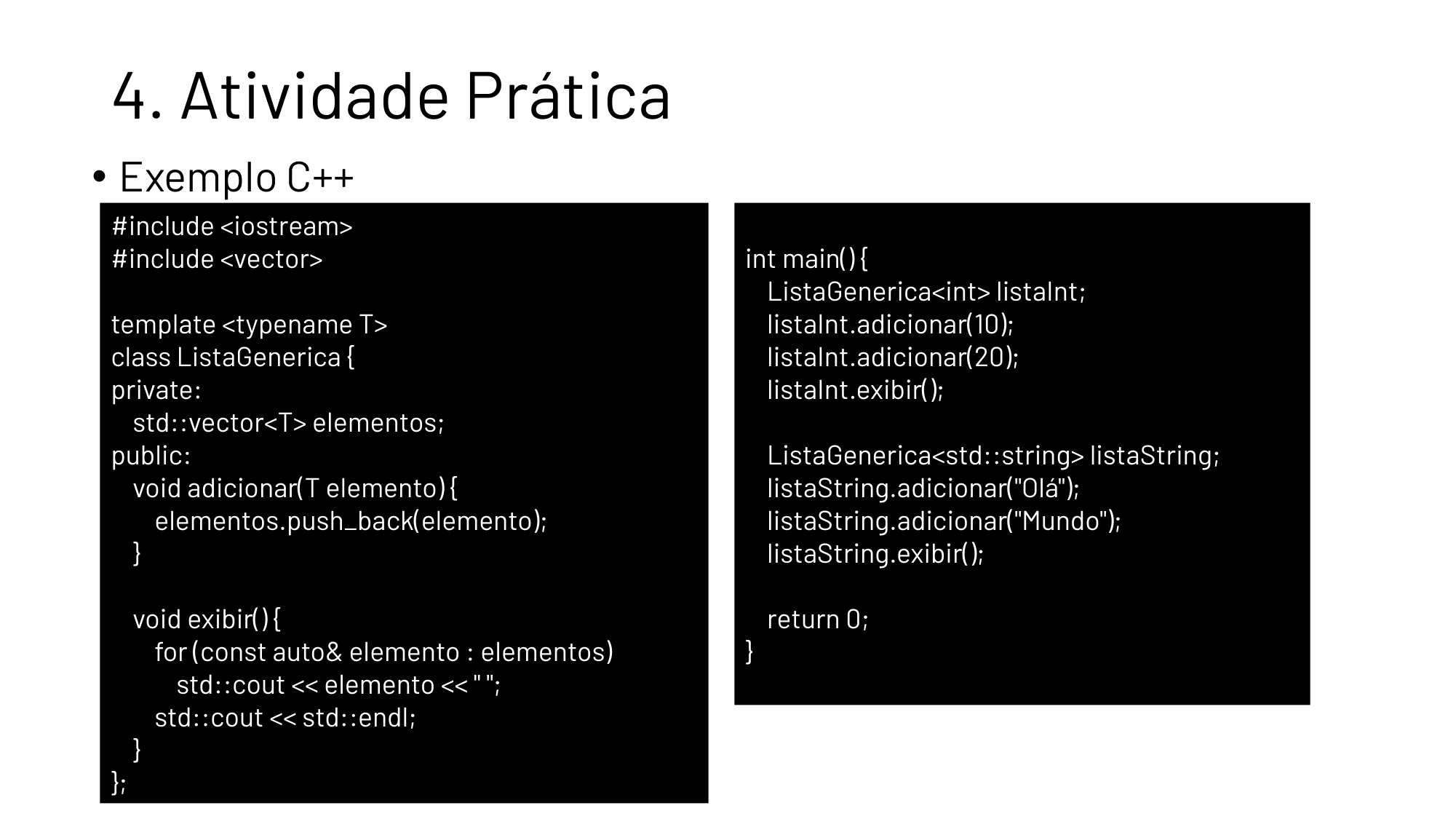

# 4. Atividade Prática
Exemplo C++
#include <iostream>
#include <vector>

template <typename T>
class ListaGenerica {
private:
    std::vector<T> elementos;
public:
    void adicionar(T elemento) {
        elementos.push_back(elemento);
    }

    void exibir() {
        for (const auto& elemento : elementos)
            std::cout << elemento << " ";
        std::cout << std::endl;
    }
};

int main() {
    ListaGenerica<int> listaInt;
    listaInt.adicionar(10);
    listaInt.adicionar(20);
    listaInt.exibir();

    ListaGenerica<std::string> listaString;
    listaString.adicionar("Olá");
    listaString.adicionar("Mundo");
    listaString.exibir();

    return 0;
}